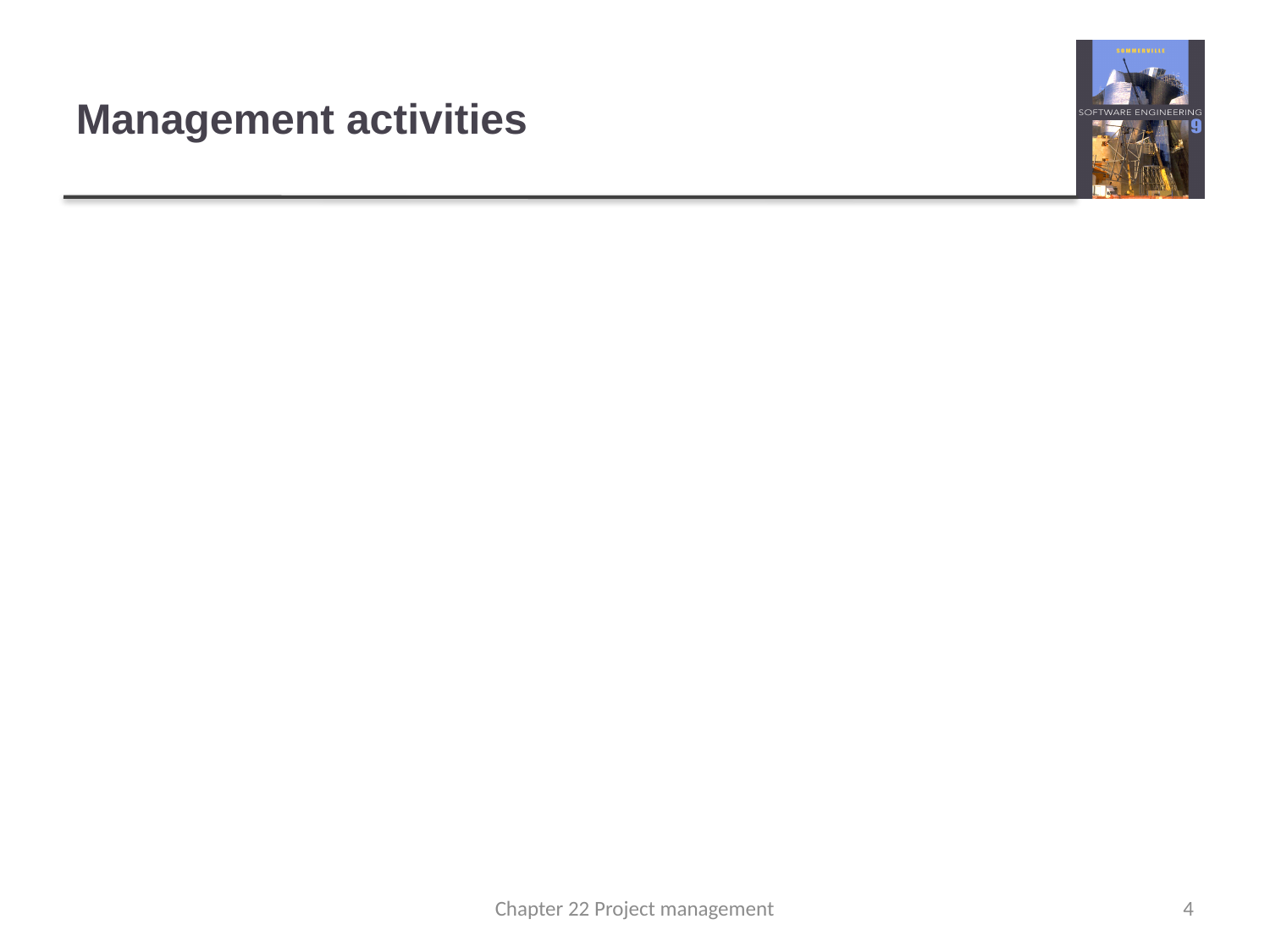

# Management activities
Project planning
Project managers are responsible for planning. estimating and scheduling project development and assigning people to tasks.
Reporting
Project managers are usually responsible for reporting on the progress of a project to customers and to the managers of the company developing the software.
Risk management
 Project managers assess the risks that may affect a project, monitor these risks and take action when problems arise.
Chapter 22 Project management
4